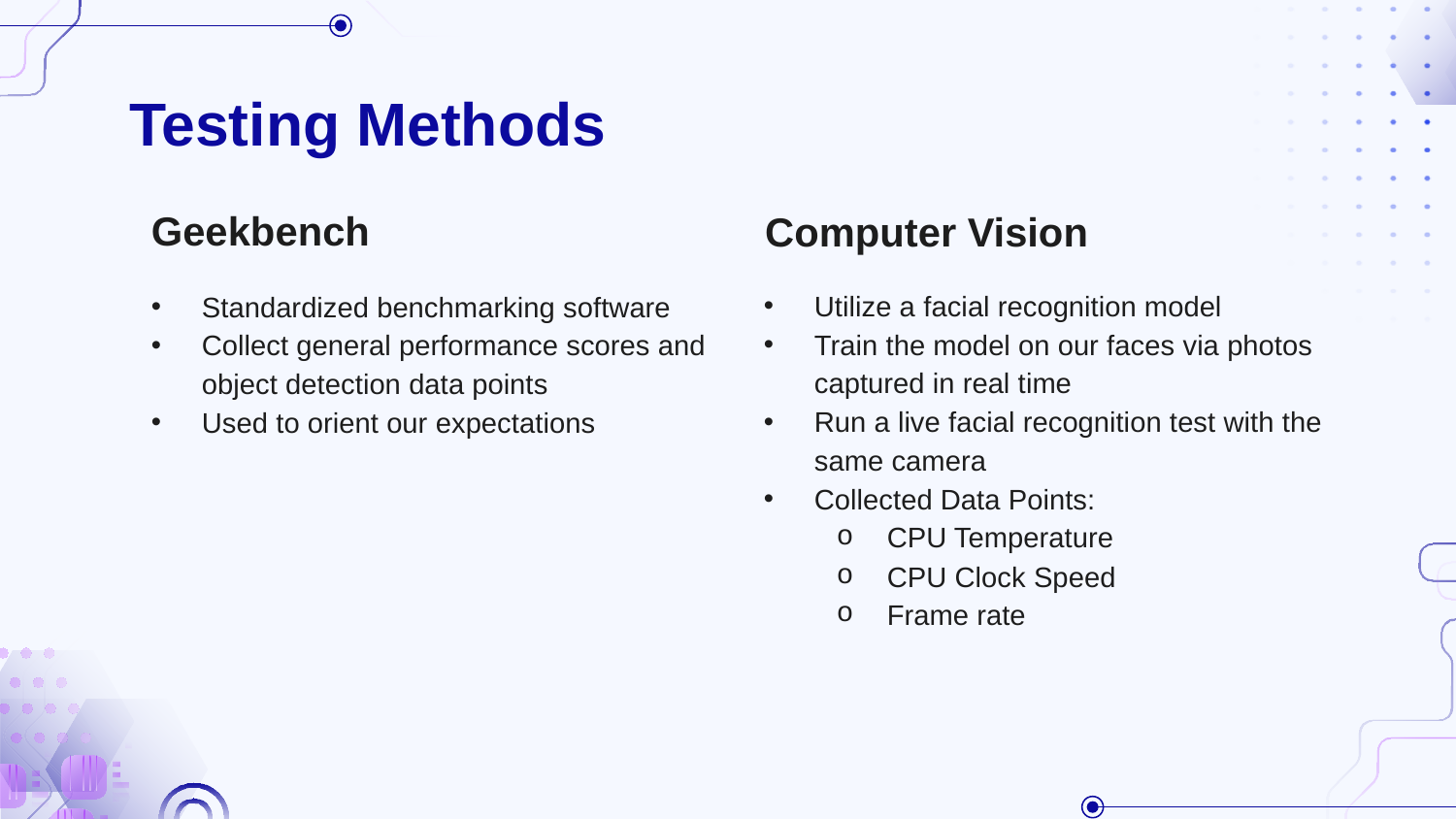

# Testing Methods
Geekbench
Computer Vision
Utilize a facial recognition model
Train the model on our faces via photos captured in real time
Run a live facial recognition test with the same camera
Collected Data Points:
CPU Temperature
CPU Clock Speed
Frame rate
Standardized benchmarking software
Collect general performance scores and object detection data points
Used to orient our expectations